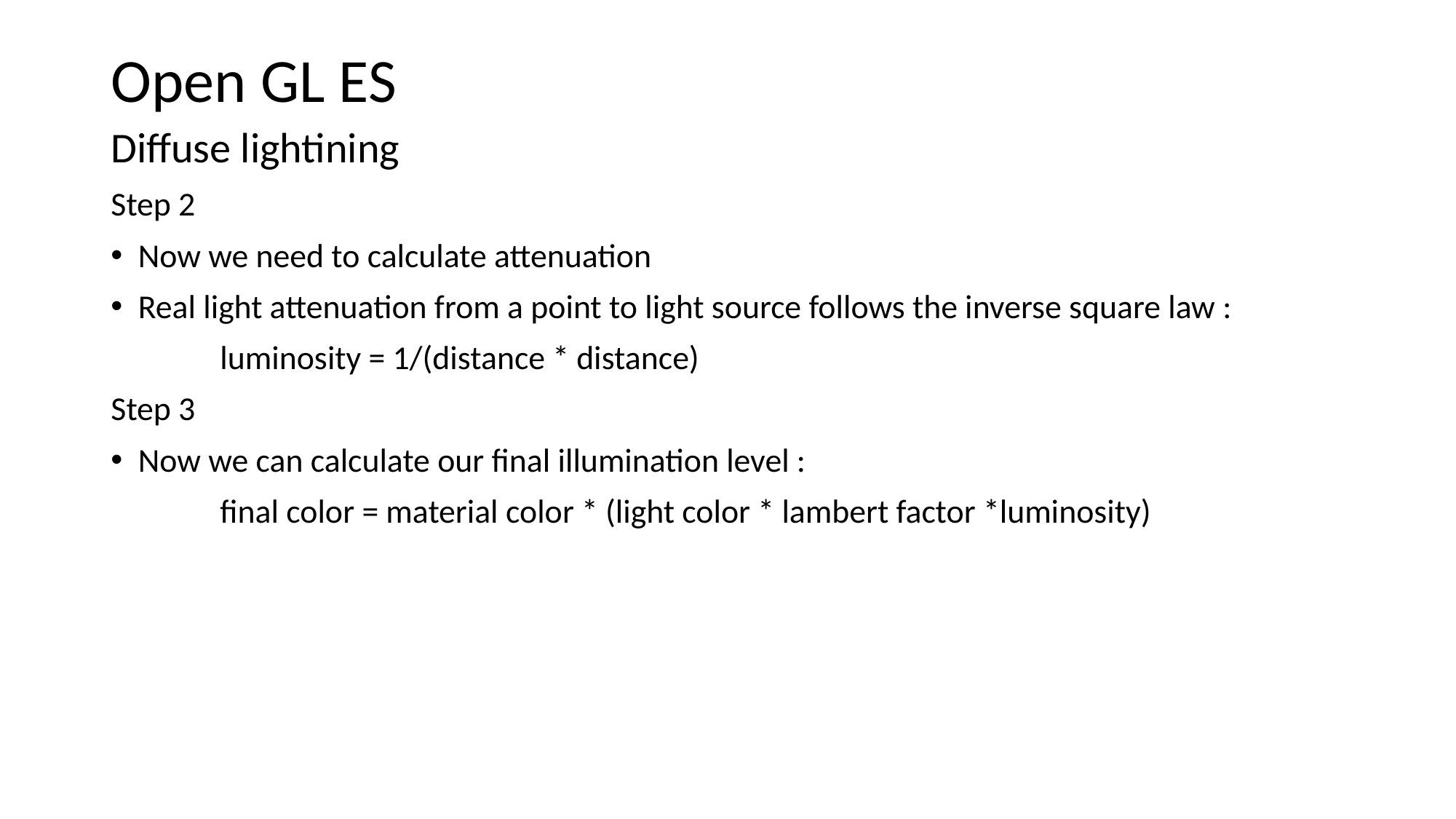

# Open GL ES
Diffuse lightining
Step 2
Now we need to calculate attenuation
Real light attenuation from a point to light source follows the inverse square law :
	luminosity = 1/(distance * distance)
Step 3
Now we can calculate our final illumination level :
	final color = material color * (light color * lambert factor *luminosity)